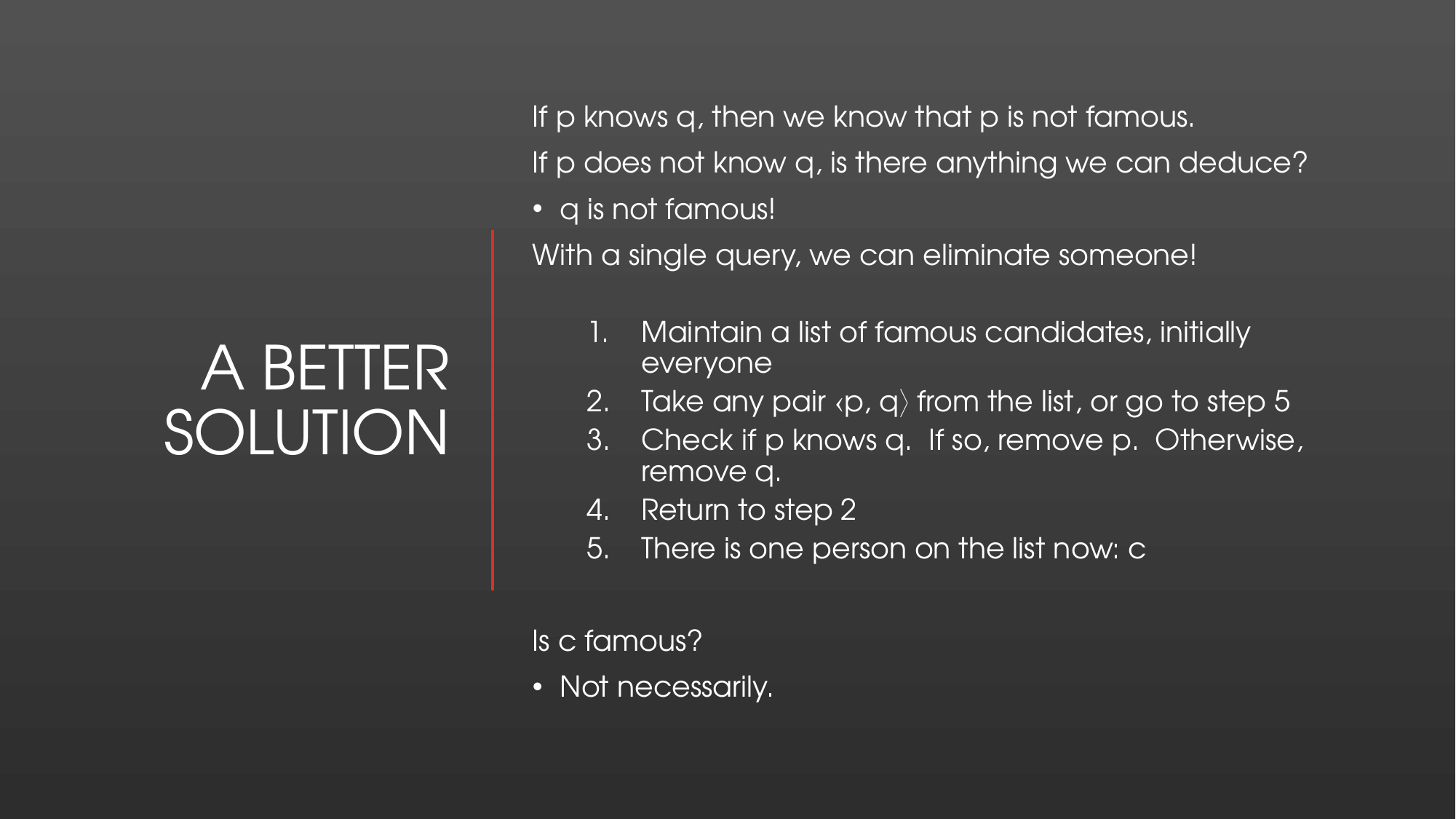

# A better solution
If p knows q, then we know that p is not famous.
If p does not know q, is there anything we can deduce?
q is not famous!
With a single query, we can eliminate someone!

Maintain a list of famous candidates, initially everyone
Take any pair 〈p, q〉 from the list, or go to step 5
Check if p knows q.  If so, remove p.  Otherwise, remove q.
Return to step 2
There is one person on the list now: c

Is c famous?
Not necessarily.